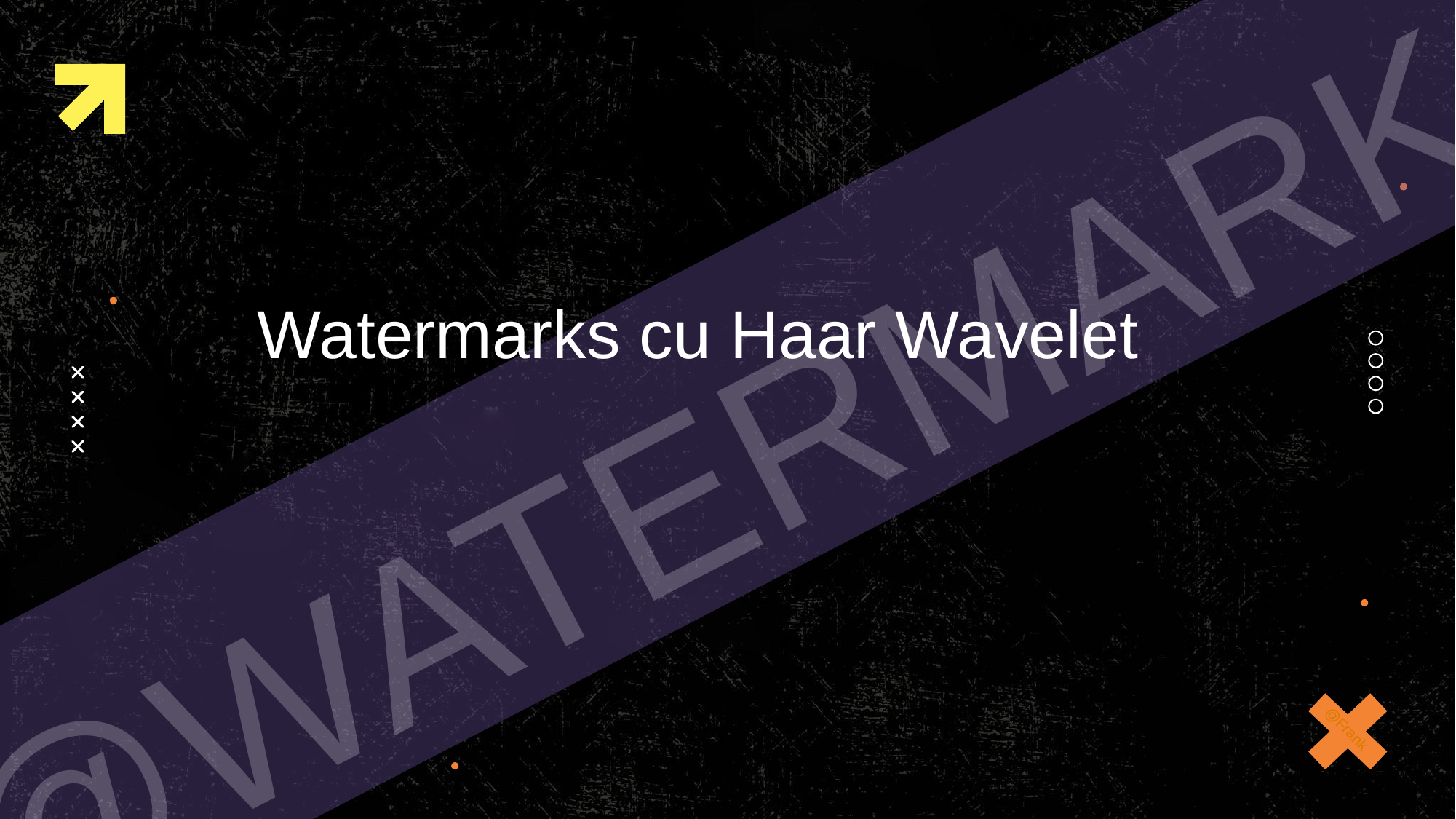

# Watermarks cu Haar Wavelet
@WATERMARK
@Frank